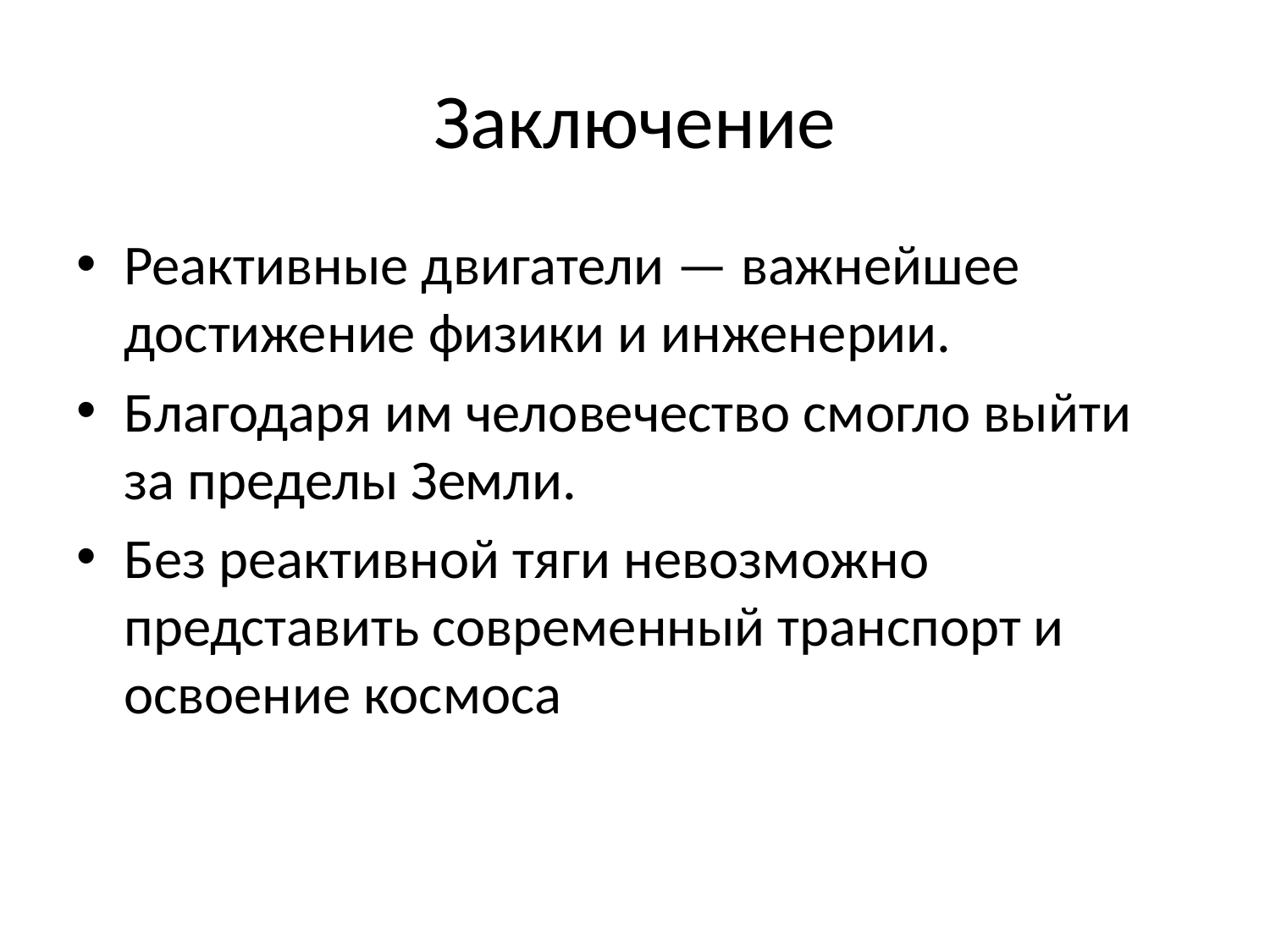

# Заключение
Реактивные двигатели — важнейшее достижение физики и инженерии.
Благодаря им человечество смогло выйти за пределы Земли.
Без реактивной тяги невозможно представить современный транспорт и освоение космоса